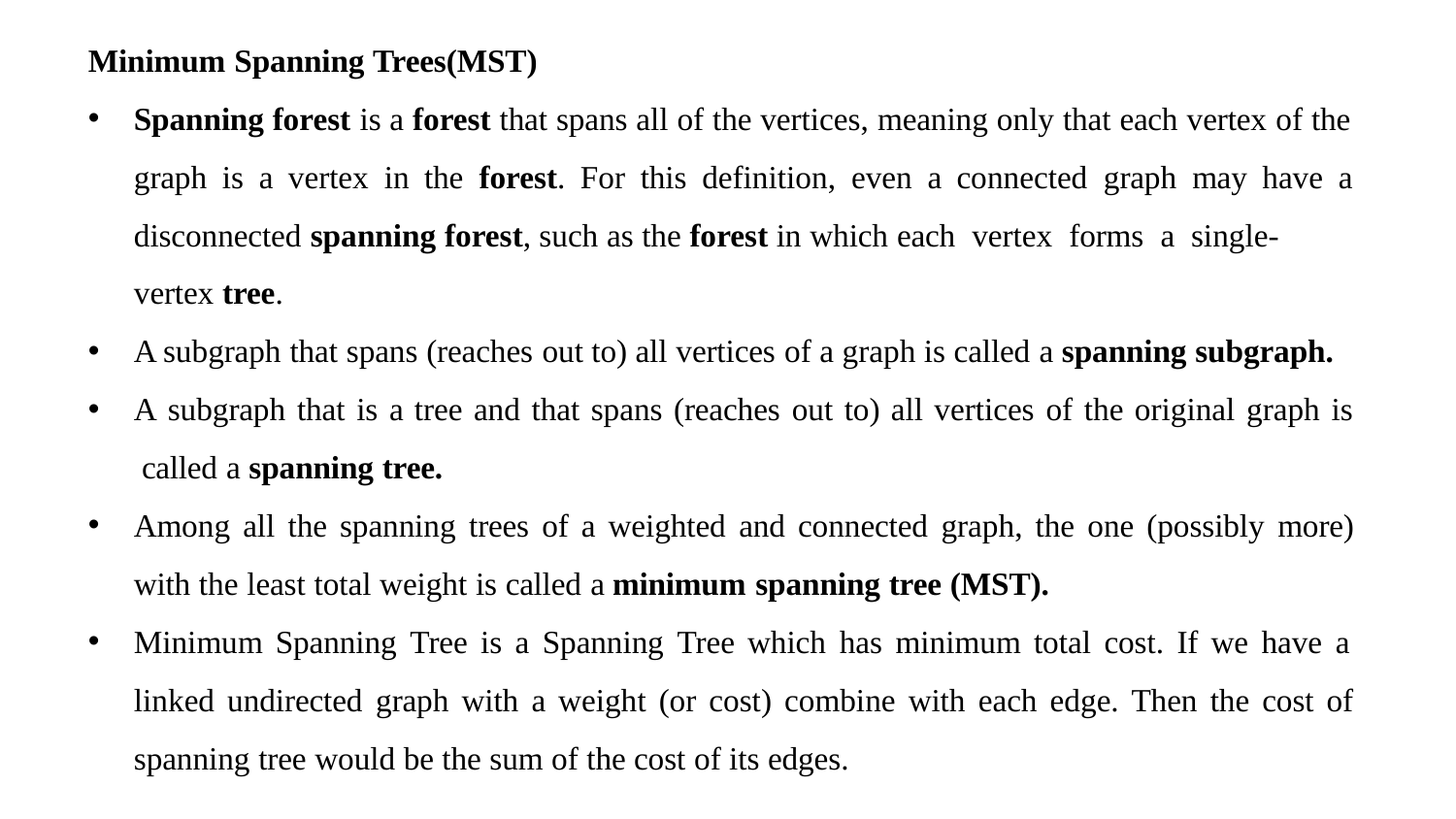

Minimum Spanning Trees(MST)
Spanning forest is a forest that spans all of the vertices, meaning only that each vertex of the
graph is a vertex in the forest. For this definition, even a connected graph may have a
disconnected spanning forest, such as the forest in which each vertex forms a single-  vertex tree.
A subgraph that spans (reaches out to) all vertices of a graph is called a spanning subgraph.
A subgraph that is a tree and that spans (reaches out to) all vertices of the original graph is  called a spanning tree.
Among all the spanning trees of a weighted and connected graph, the one (possibly more)
with the least total weight is called a minimum spanning tree (MST).
Minimum Spanning Tree is a Spanning Tree which has minimum total cost. If we have a
linked undirected graph with a weight (or cost) combine with each edge. Then the cost of
spanning tree would be the sum of the cost of its edges.